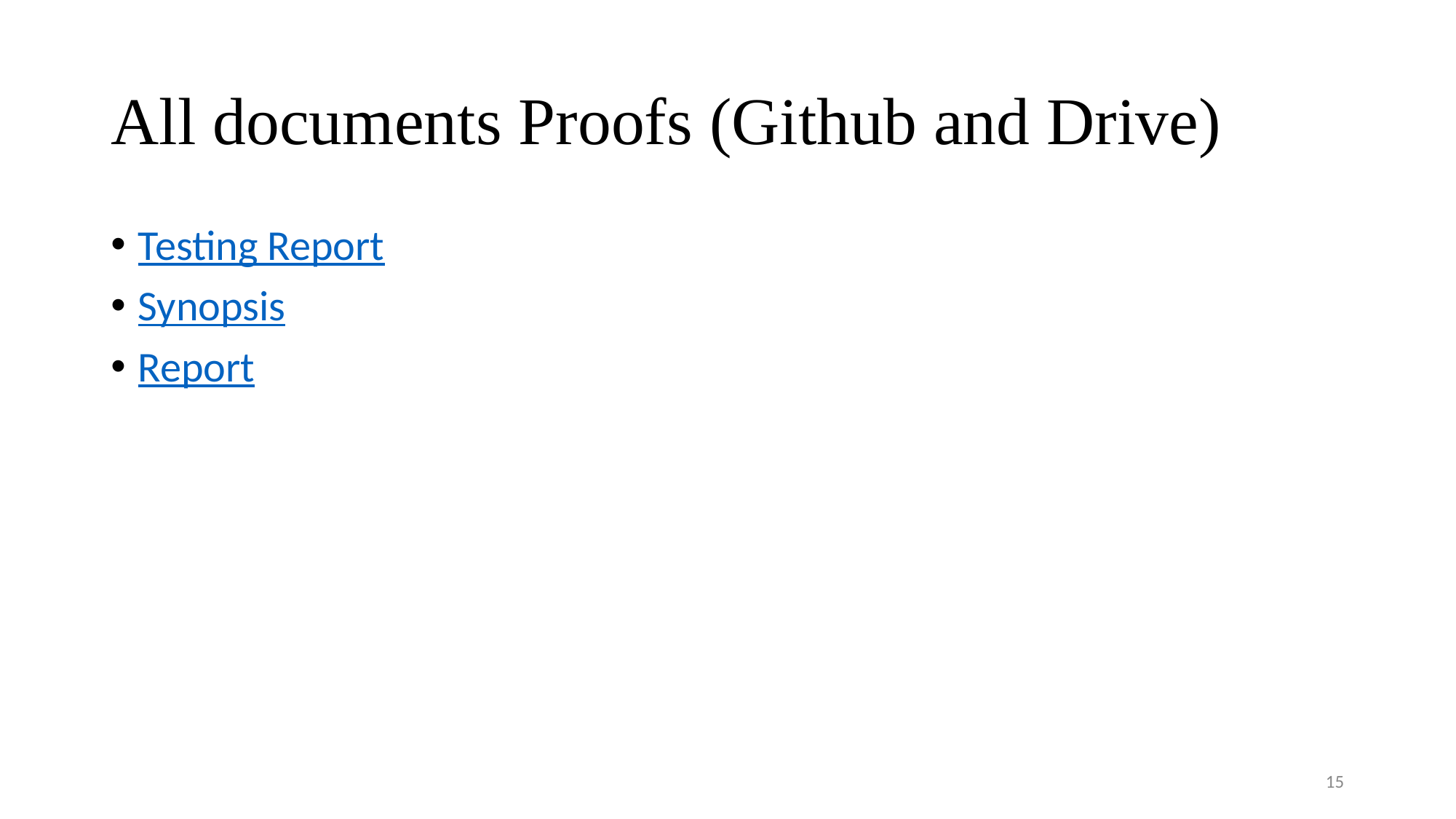

# All documents Proofs (Github and Drive)
Testing Report
Synopsis
Report
15